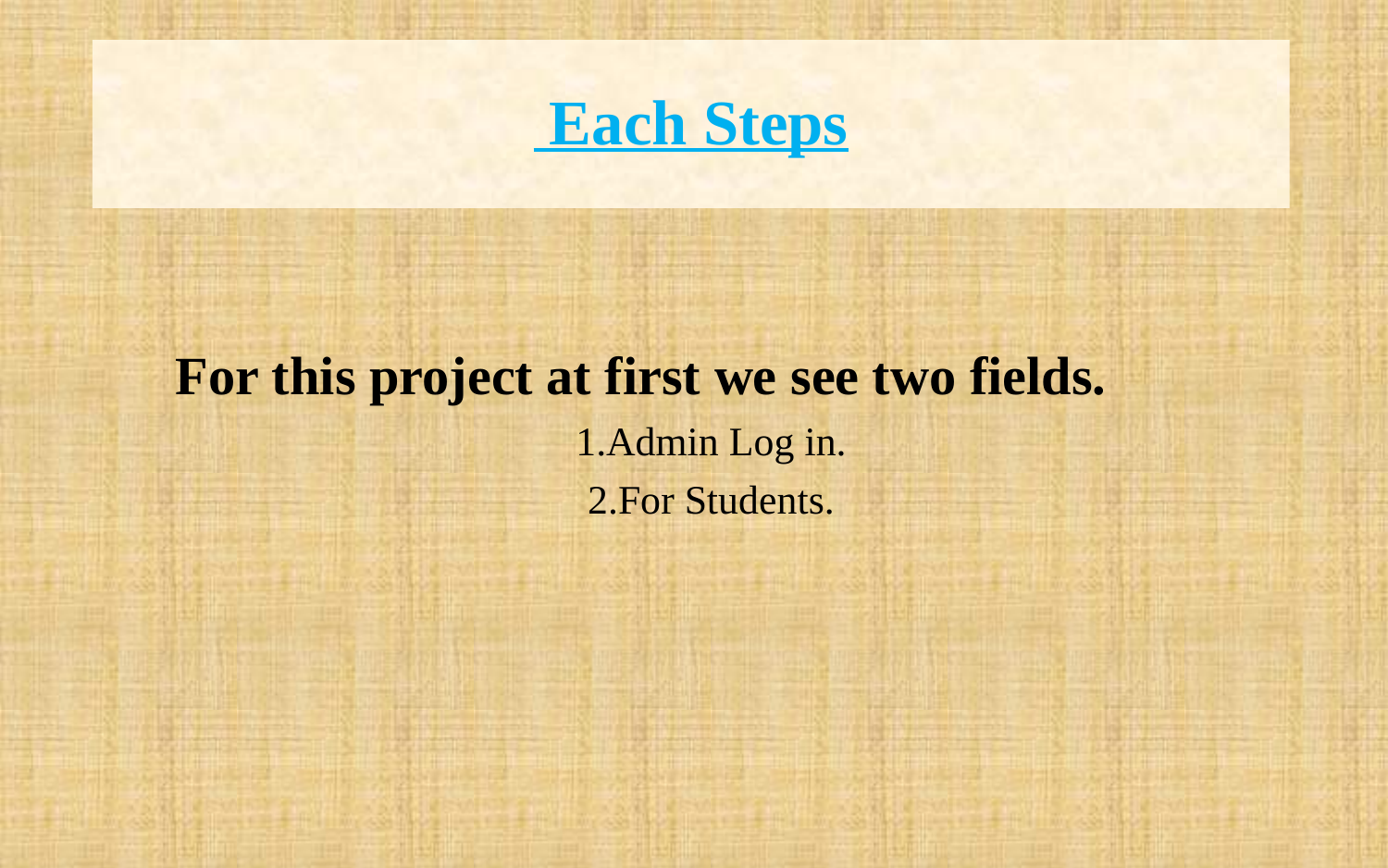

# Each Steps
For this project at first we see two fields.
1.Admin Log in.
2.For Students.